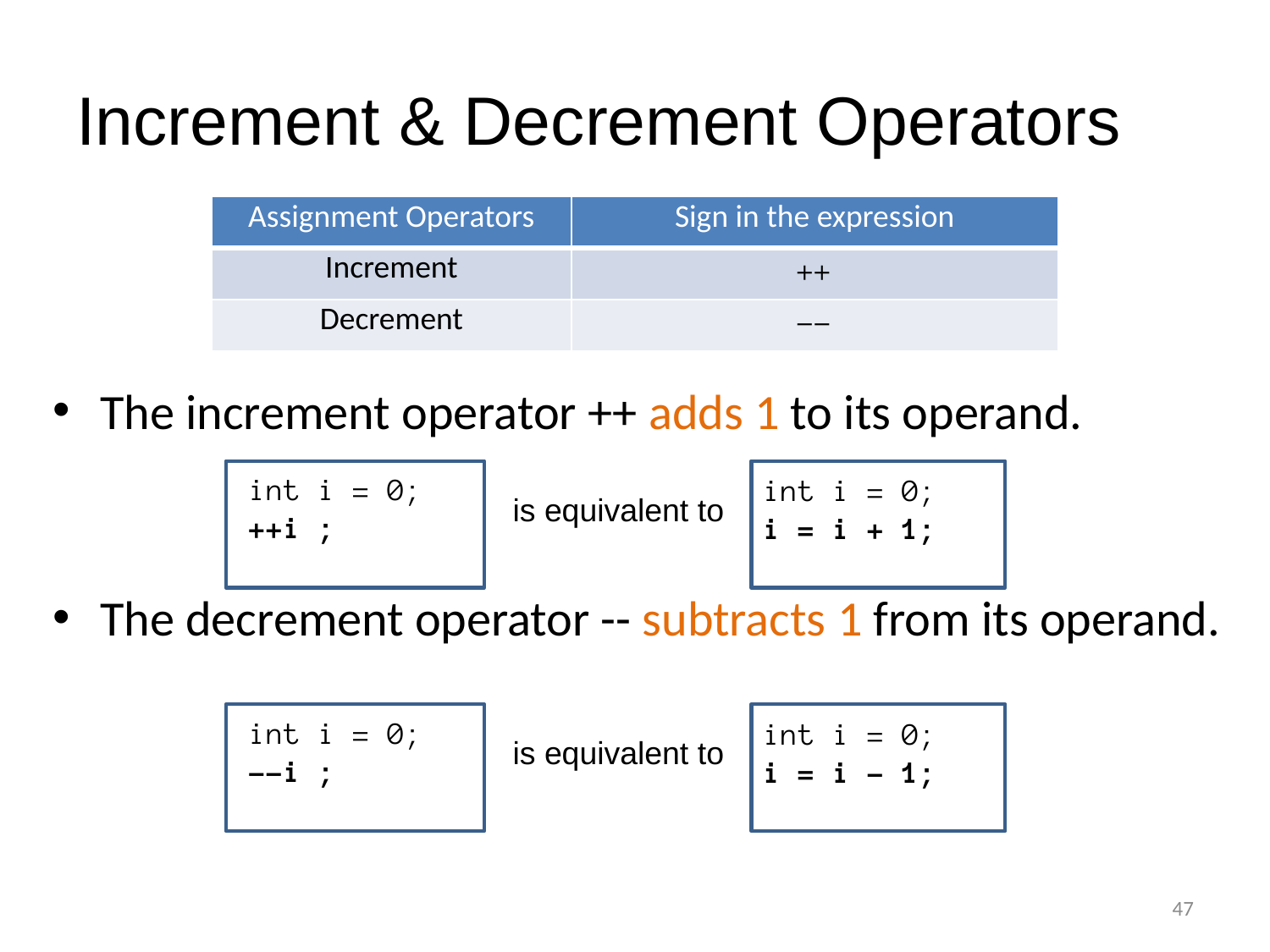

# Increment & Decrement Operators
| Assignment Operators | Sign in the expression |
| --- | --- |
| Increment | ++ |
| Decrement | -- |
The increment operator ++ adds 1 to its operand.

The decrement operator -- subtracts 1 from its operand.

int i = 0;
++i ;

int i = 0;
i = i + 1;
is equivalent to

int i = 0;
--i ;

int i = 0;
i = i – 1;
is equivalent to
47